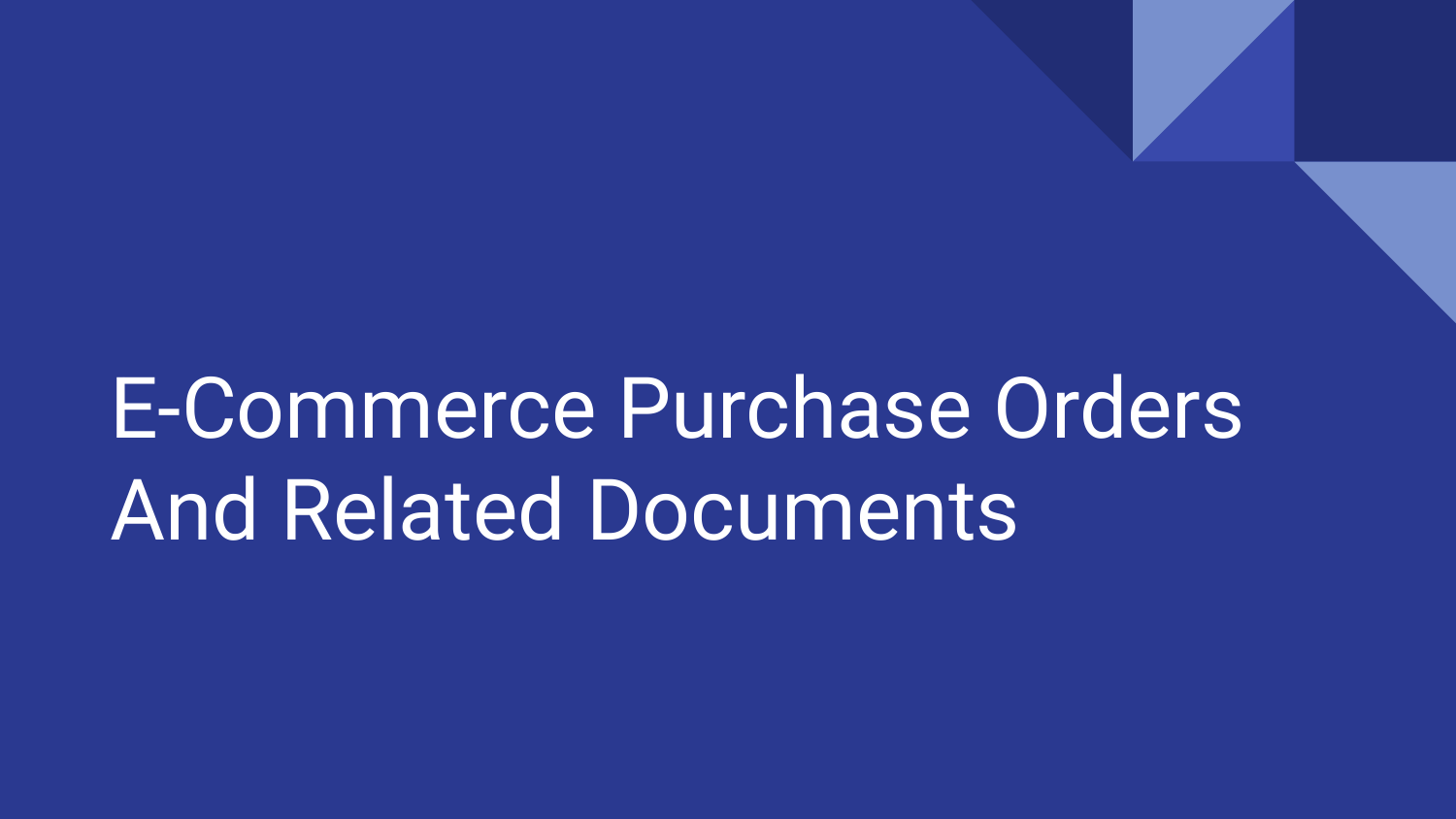

# E-Commerce Purchase Orders And Related Documents